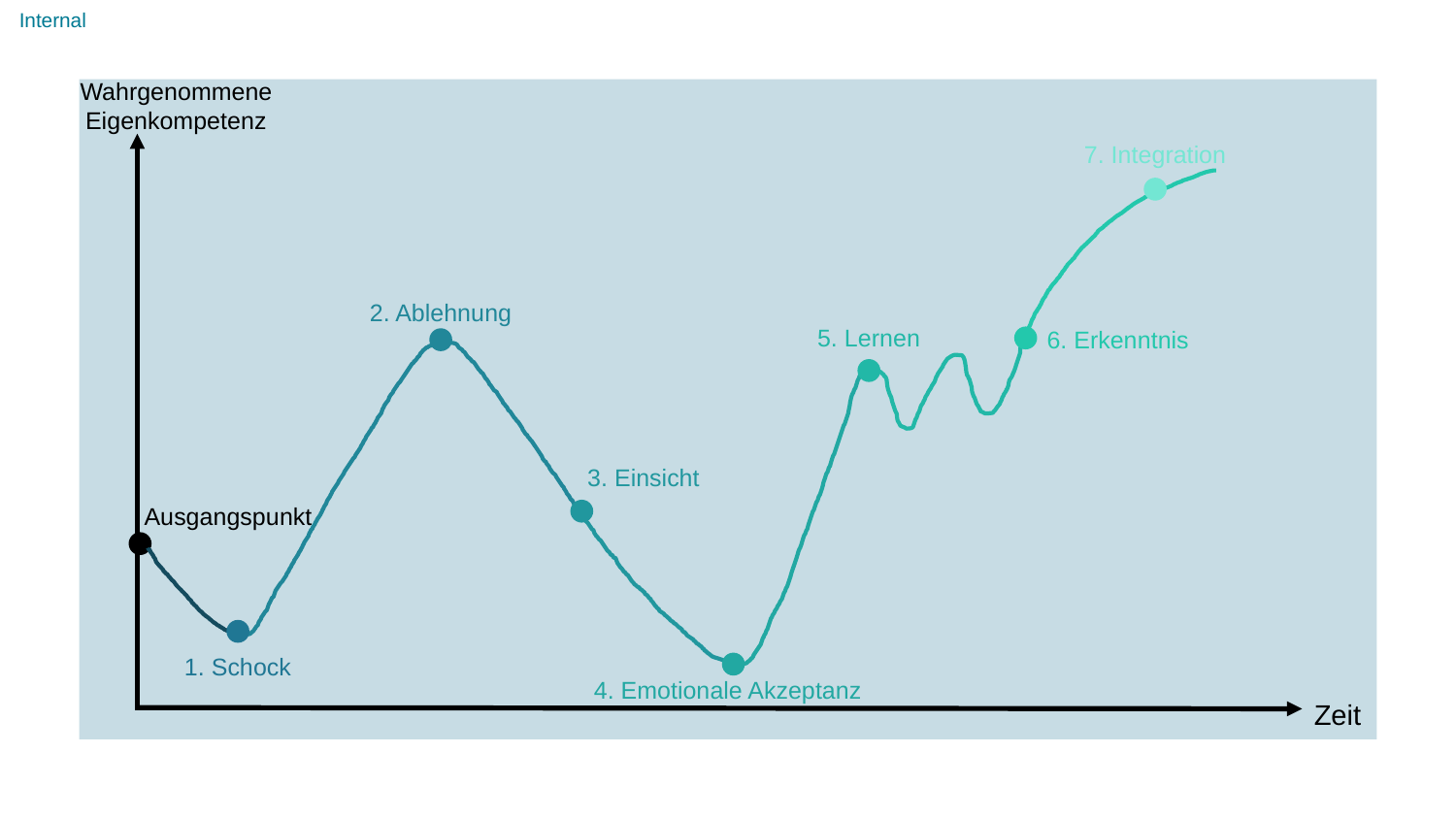

Wahrgenommene Eigenkompetenz

7. Integration

2. Ablehnung

5. Lernen

6. Erkenntnis

3. Einsicht

Ausgangspunkt

4. Emotionale Akzeptanz

1. Schock
Zeit